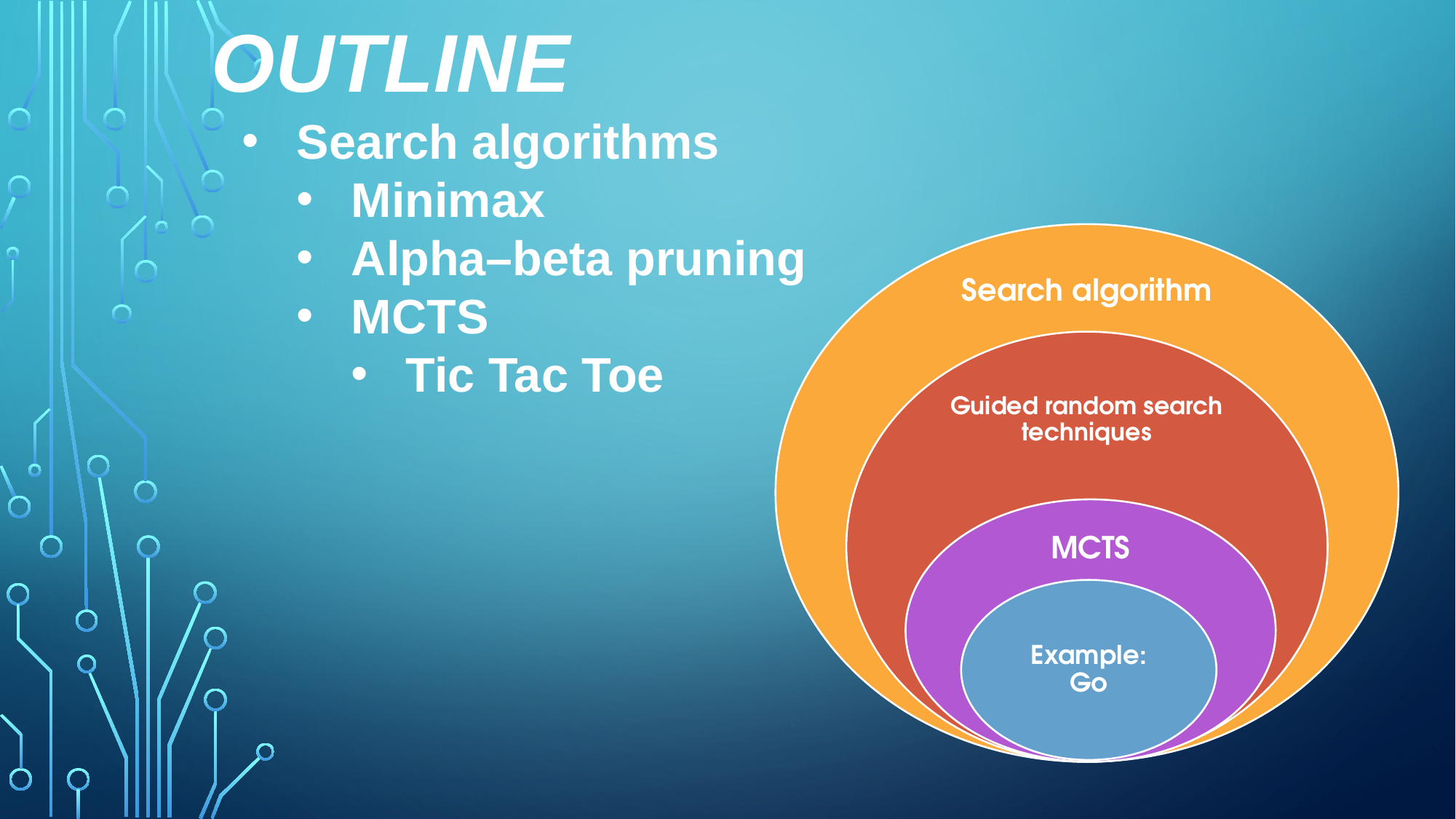

# outline
Search algorithms
Minimax
Alpha–beta pruning
MCTS
Tic Tac Toe
Search algorithm

Guided random search techniques
MCTS
Example: Go